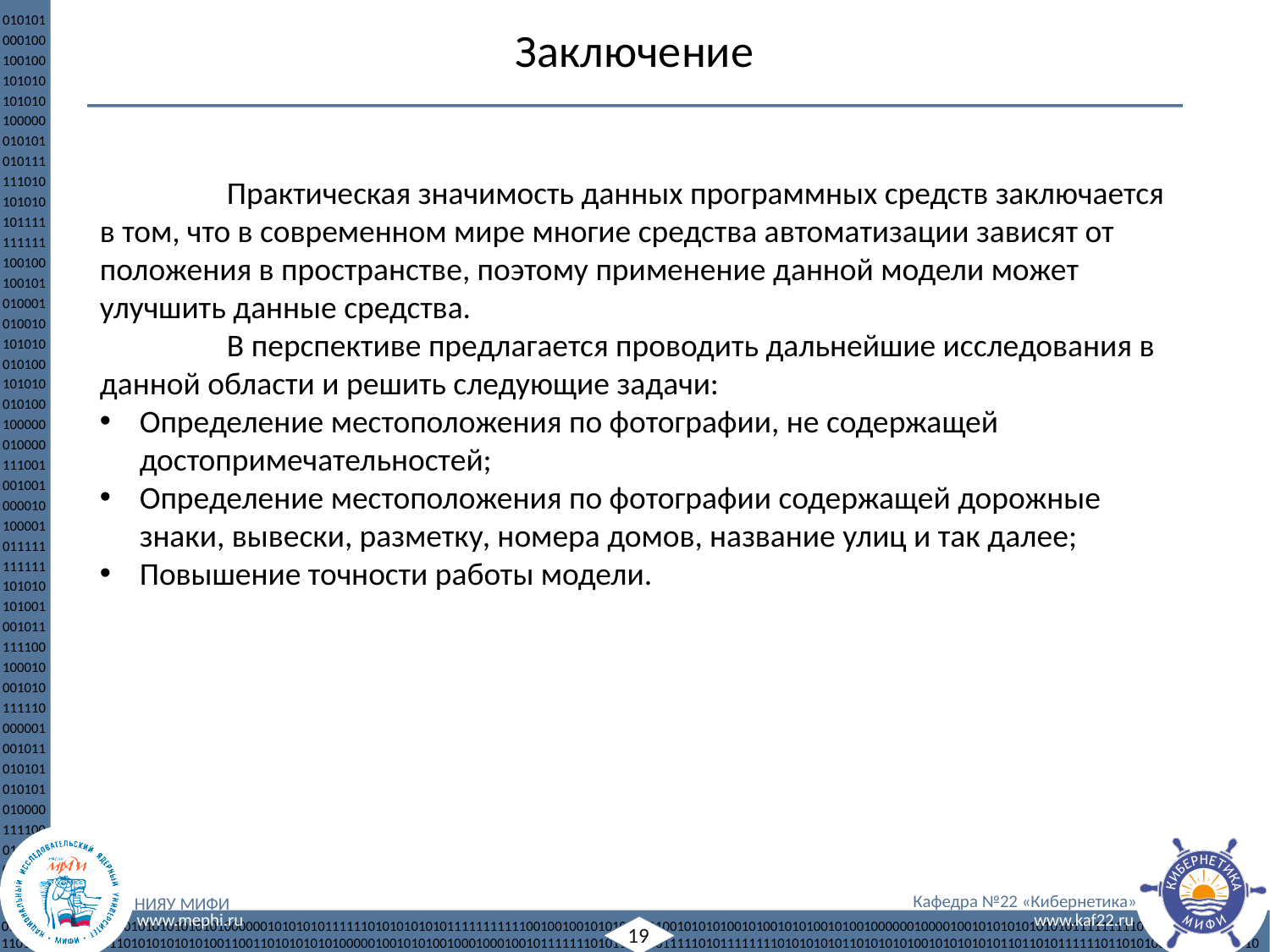

Заключение

	Практическая значимость данных программных средств заключается в том, что в современном мире многие средства автоматизации зависят от положения в пространстве, поэтому применение данной модели может улучшить данные средства.
	В перспективе предлагается проводить дальнейшие исследования в данной области и решить следующие задачи:
Определение местоположения по фотографии, не содержащей достопримечательностей;
Определение местоположения по фотографии содержащей дорожные знаки, вывески, разметку, номера домов, название улиц и так далее;
Повышение точности работы модели.
19